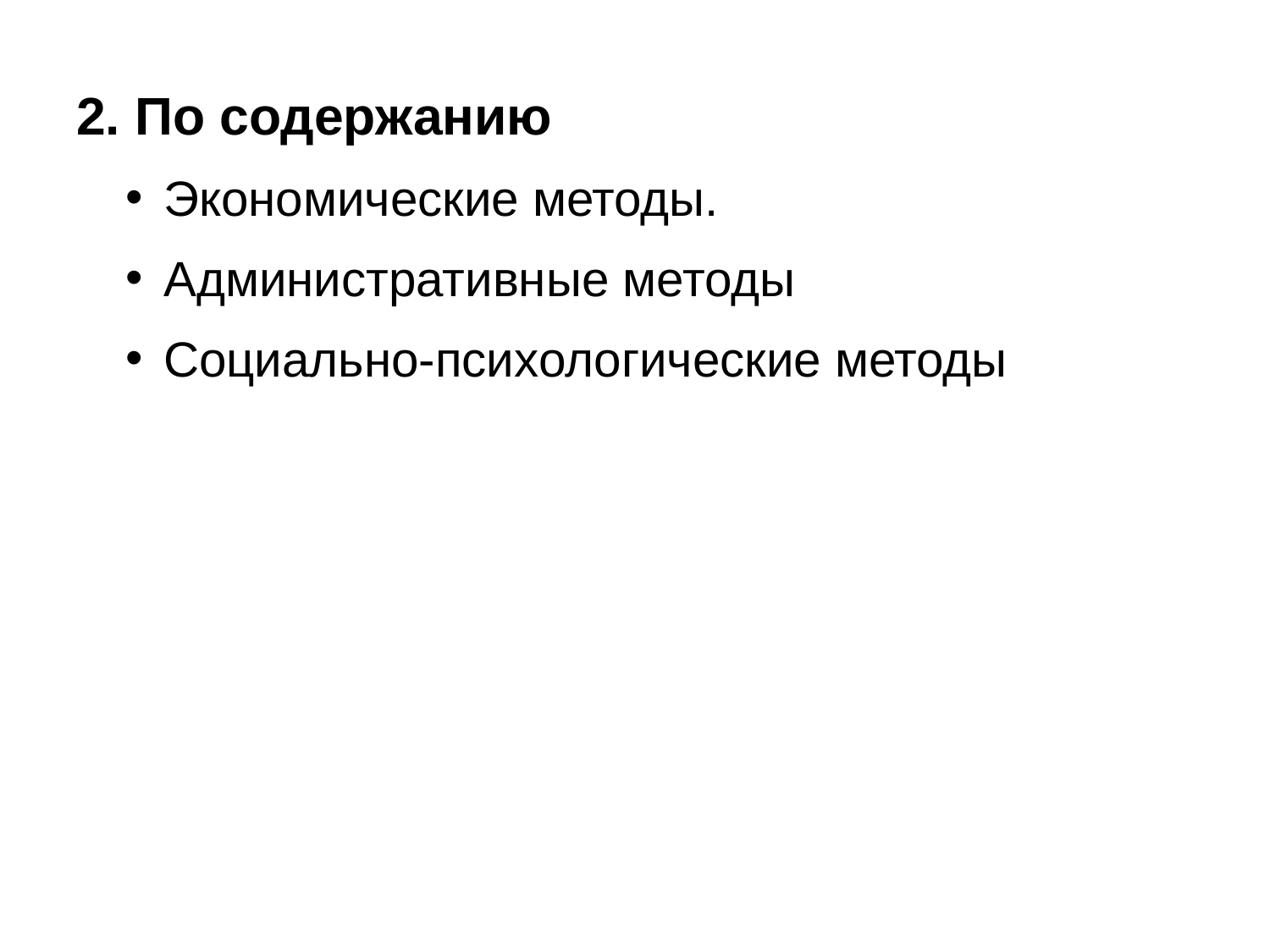

2. По содержанию
Экономические методы.
Административные методы
Социально-психологические методы